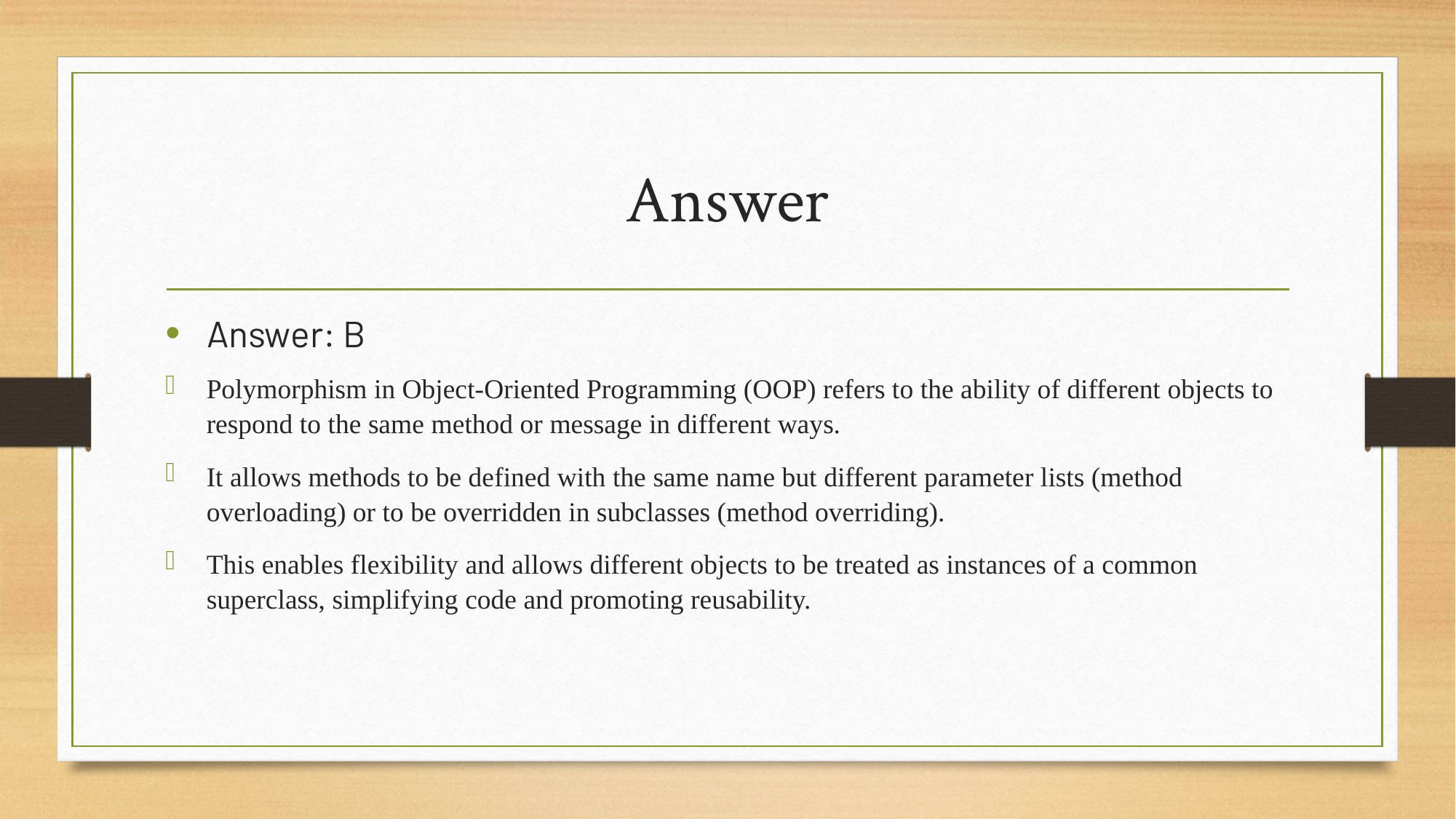

# Answer
 Answer: B
Polymorphism in Object-Oriented Programming (OOP) refers to the ability of different objects to respond to the same method or message in different ways.
It allows methods to be defined with the same name but different parameter lists (method overloading) or to be overridden in subclasses (method overriding).
This enables flexibility and allows different objects to be treated as instances of a common superclass, simplifying code and promoting reusability.